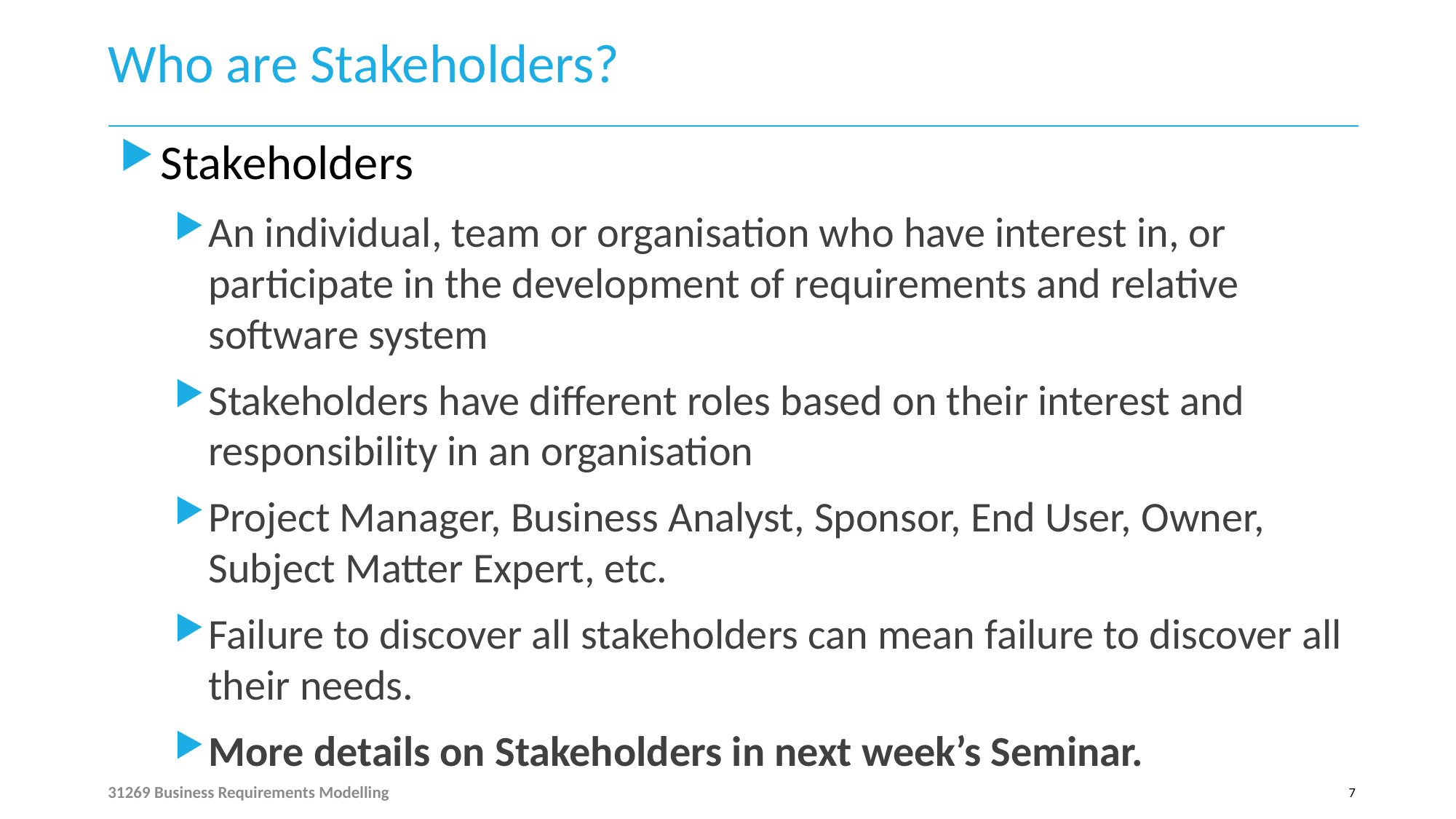

# Who are Stakeholders?
Stakeholders
An individual, team or organisation who have interest in, or participate in the development of requirements and relative software system
Stakeholders have different roles based on their interest and responsibility in an organisation
Project Manager, Business Analyst, Sponsor, End User, Owner, Subject Matter Expert, etc.
Failure to discover all stakeholders can mean failure to discover all their needs.
More details on Stakeholders in next week’s Seminar.
31269 Business Requirements Modelling
7